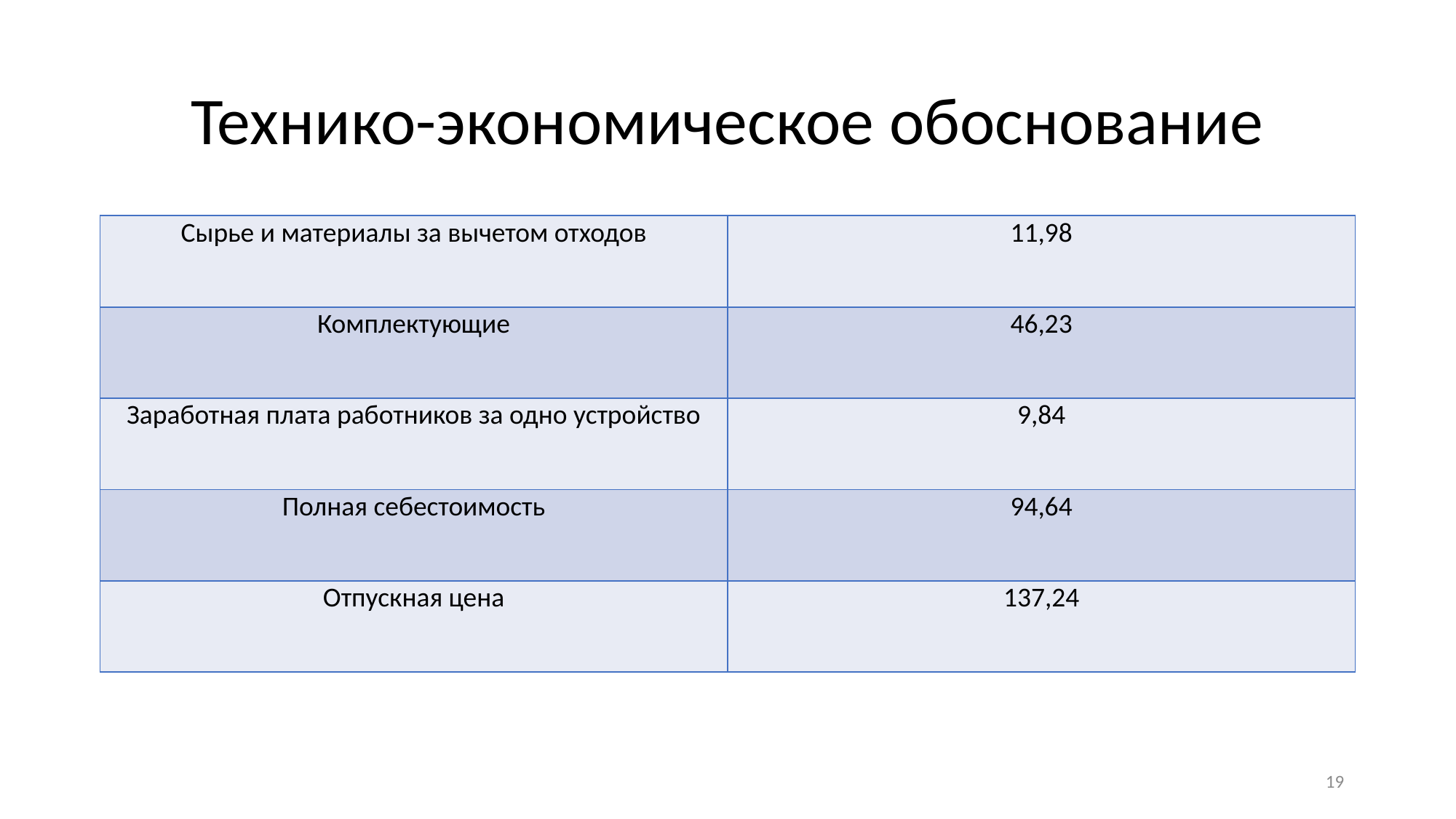

# Технико-экономическое обоснование
| Сырье и материалы за вычетом отходов | 11,98 |
| --- | --- |
| Комплектующие | 46,23 |
| Заработная плата работников за одно устройство | 9,84 |
| Полная себестоимость | 94,64 |
| Отпускная цена | 137,24 |
19